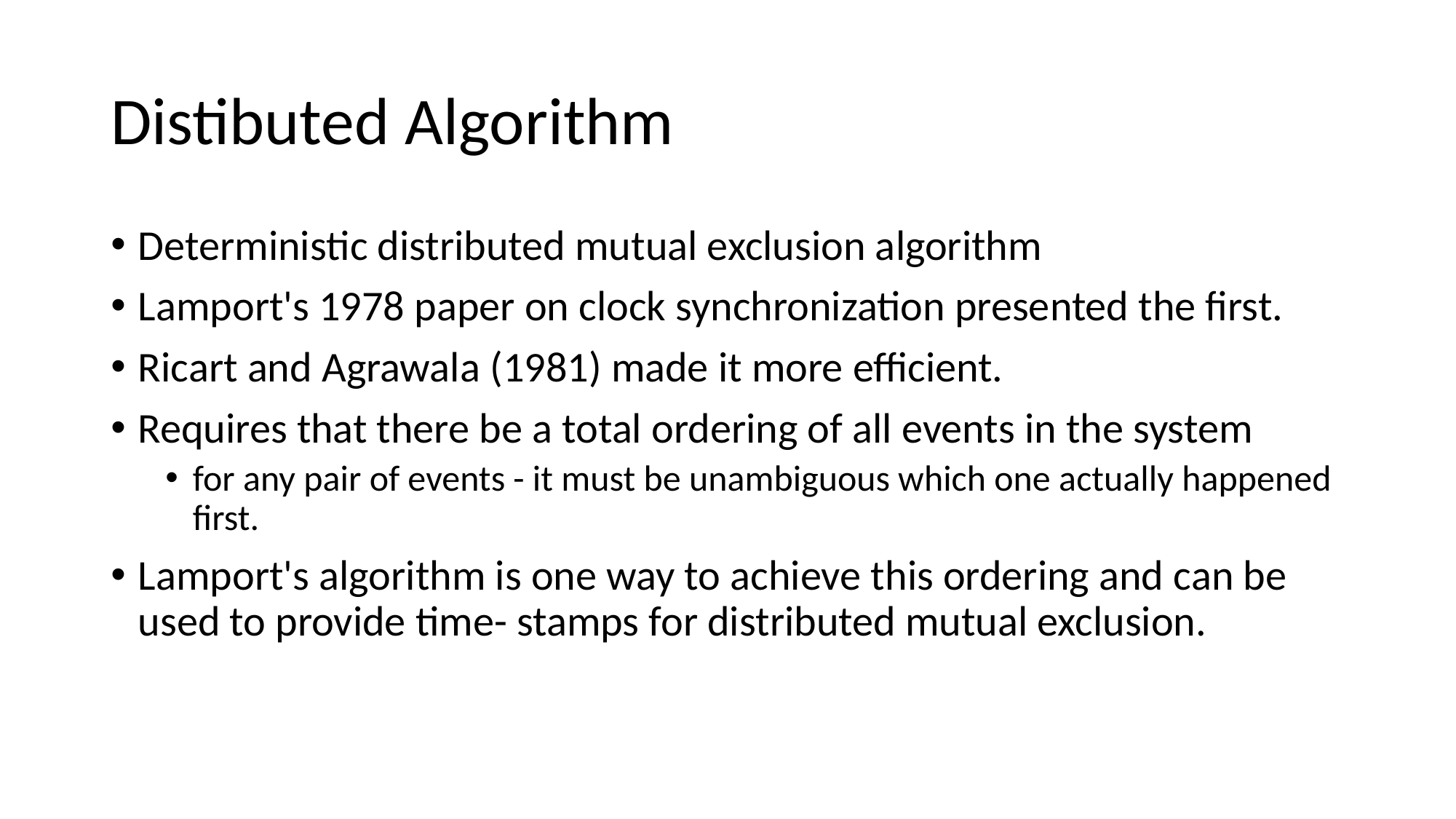

# Distibuted Algorithm
Deterministic distributed mutual exclusion algorithm
Lamport's 1978 paper on clock synchronization presented the first.
Ricart and Agrawala (1981) made it more efficient.
Requires that there be a total ordering of all events in the system
for any pair of events - it must be unambiguous which one actually happened first.
Lamport's algorithm is one way to achieve this ordering and can be used to provide time- stamps for distributed mutual exclusion.